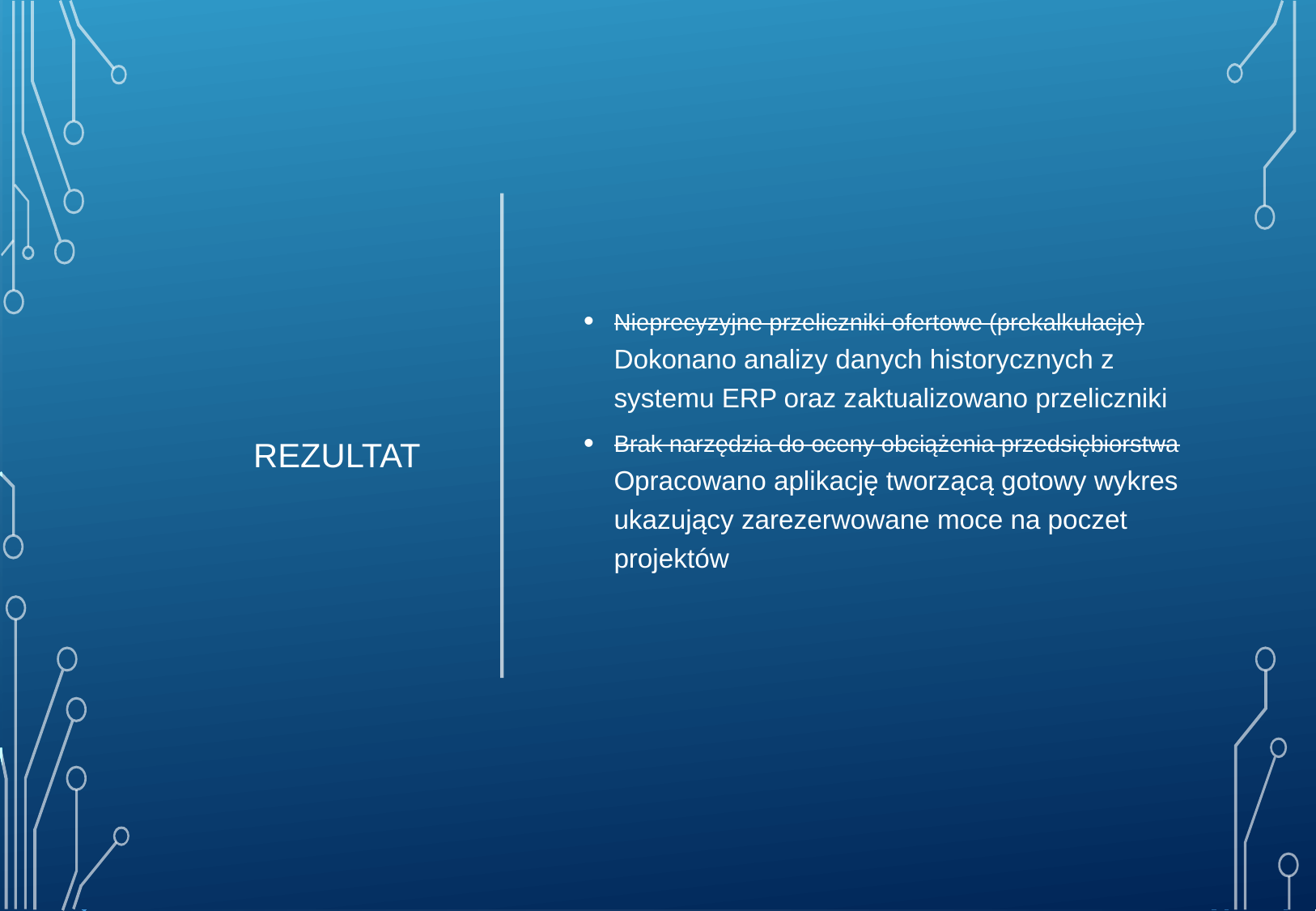

# Rezultat
Nieprecyzyjne przeliczniki ofertowe (prekalkulacje)
Dokonano analizy danych historycznych z systemu ERP oraz zaktualizowano przeliczniki
Brak narzędzia do oceny obciążenia przedsiębiorstwa
Opracowano aplikację tworzącą gotowy wykres ukazujący zarezerwowane moce na poczet projektów